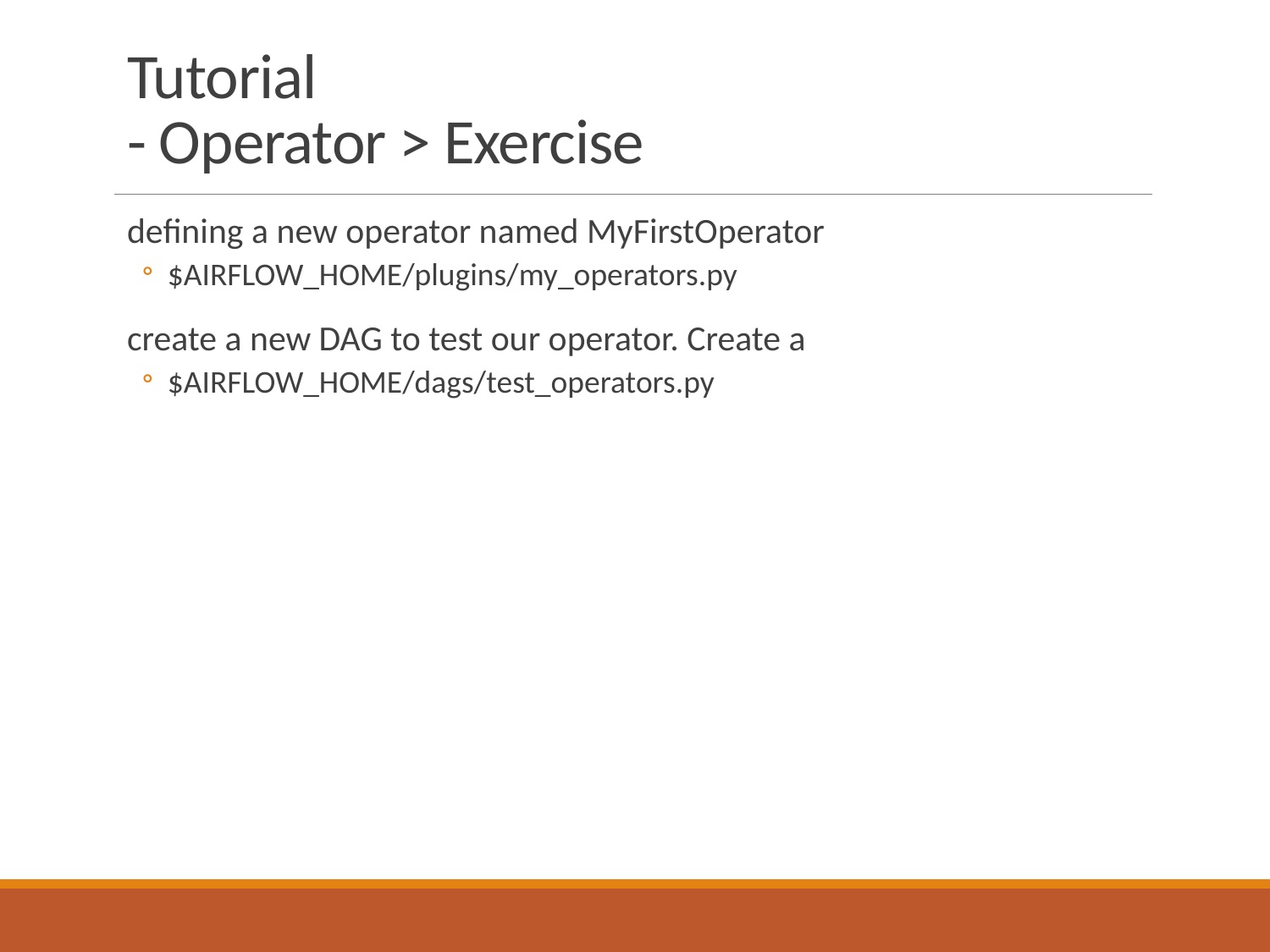

# Tutorial - Operator > Exercise
defining a new operator named MyFirstOperator
$AIRFLOW_HOME/plugins/my_operators.py
create a new DAG to test our operator. Create a
$AIRFLOW_HOME/dags/test_operators.py